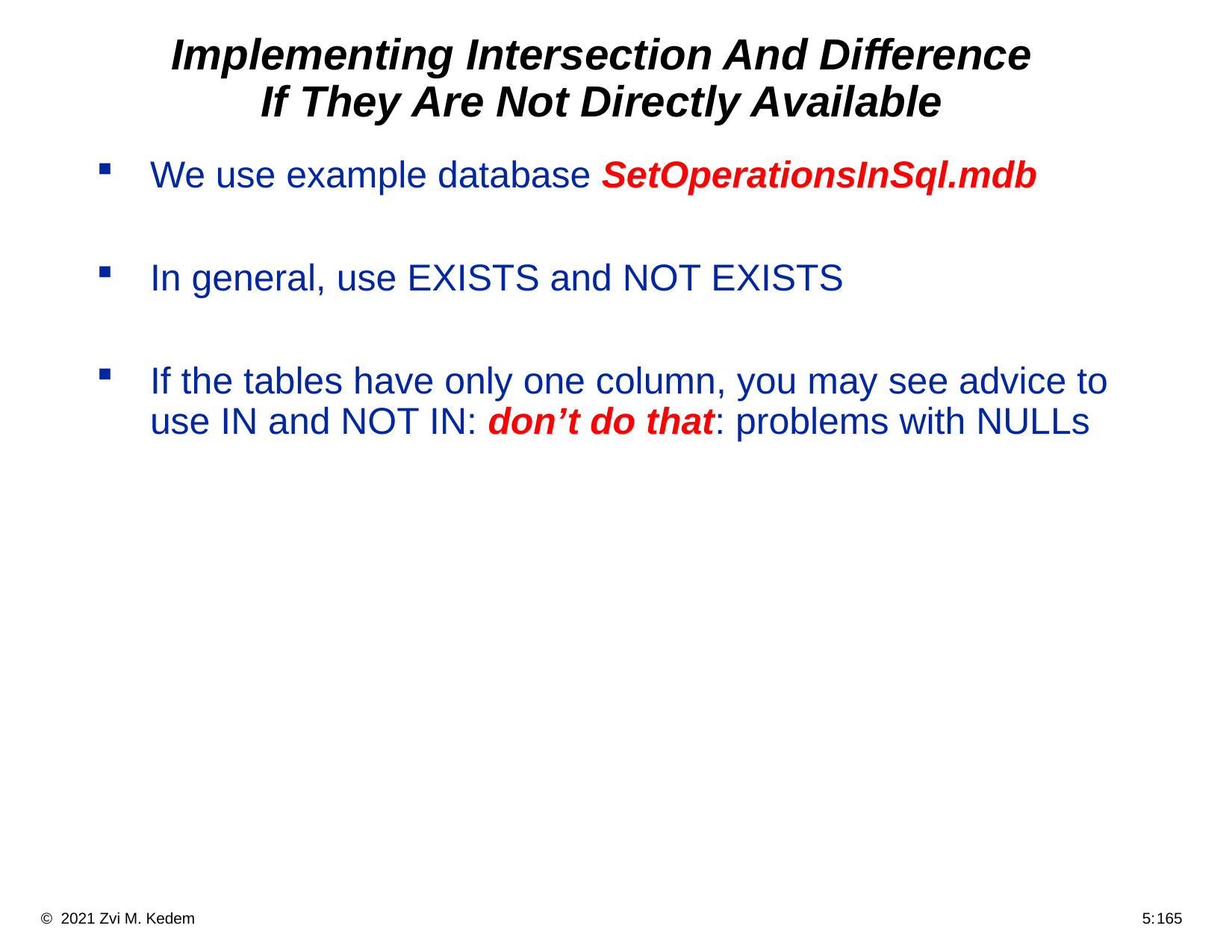

# Implementing Intersection And Difference If They Are Not Directly Available
We use example database SetOperationsInSql.mdb

In general, use EXISTS and NOT EXISTS

If the tables have only one column, you may see advice to use IN and NOT IN: don’t do that: problems with NULLs